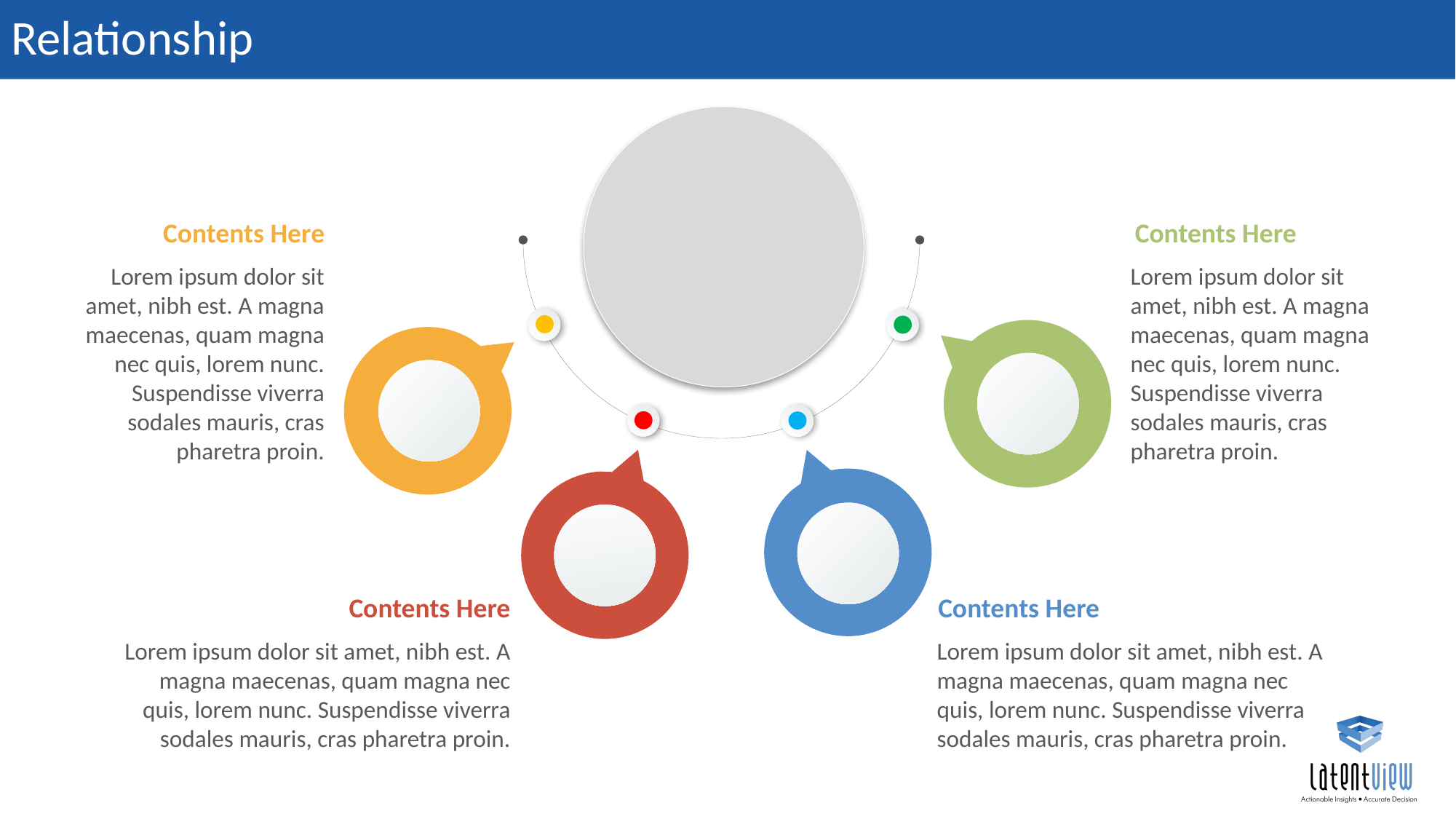

# Relationship

Contents Here
Contents Here
Lorem ipsum dolor sit amet, nibh est. A magna maecenas, quam magna nec quis, lorem nunc. Suspendisse viverra sodales mauris, cras pharetra proin.
Lorem ipsum dolor sit amet, nibh est. A magna maecenas, quam magna nec quis, lorem nunc. Suspendisse viverra sodales mauris, cras pharetra proin.
Contents Here
Contents Here
Lorem ipsum dolor sit amet, nibh est. A magna maecenas, quam magna nec quis, lorem nunc. Suspendisse viverra sodales mauris, cras pharetra proin.
Lorem ipsum dolor sit amet, nibh est. A magna maecenas, quam magna nec quis, lorem nunc. Suspendisse viverra sodales mauris, cras pharetra proin.